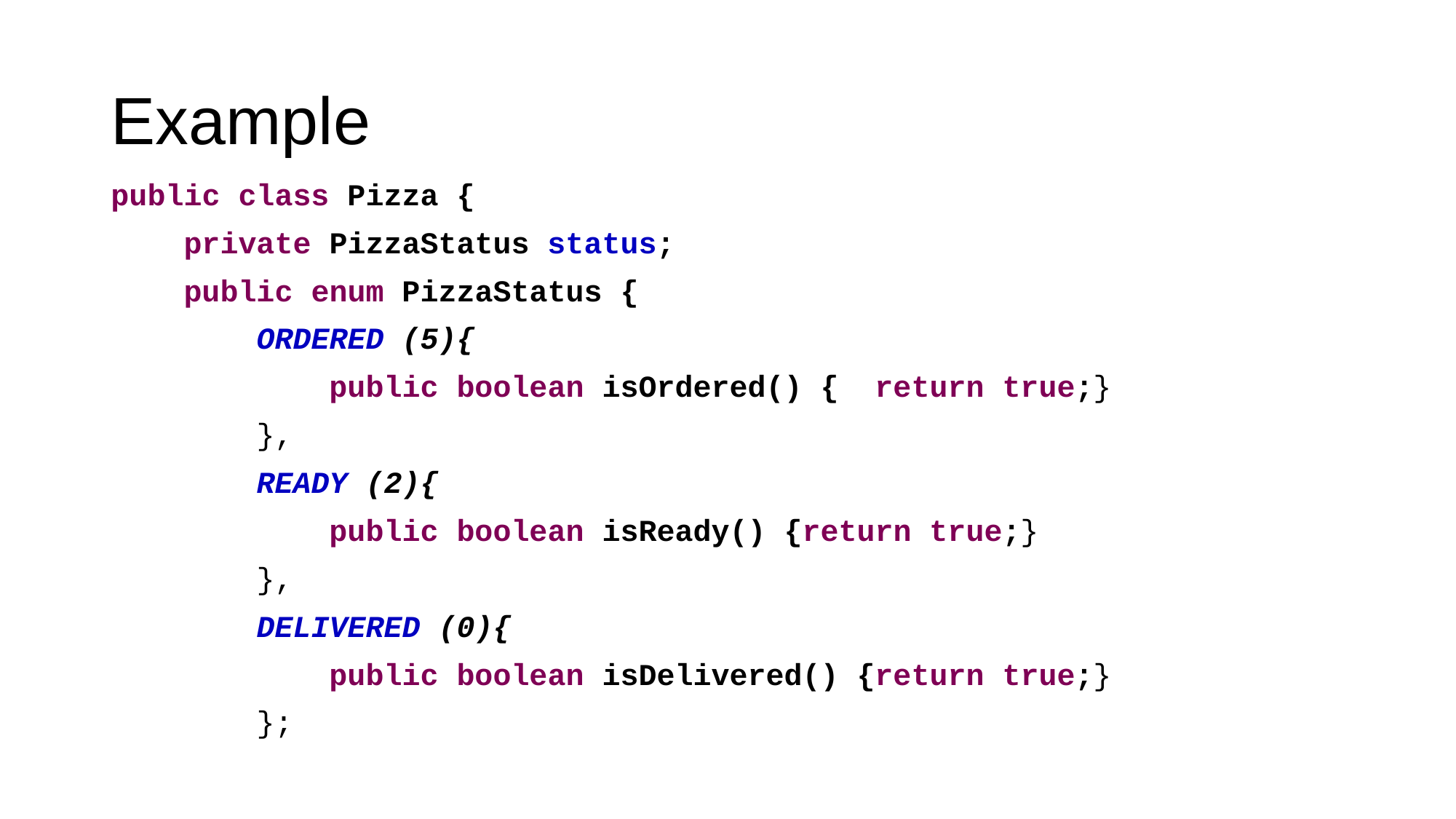

# Example
public class Pizza {
    private PizzaStatus status;
    public enum PizzaStatus {
        ORDERED (5){
		public boolean isOrdered() {  return true;}
        },
        READY (2){
		public boolean isReady() {return true;}
        },
        DELIVERED (0){
            public boolean isDelivered() {return true;}
        };